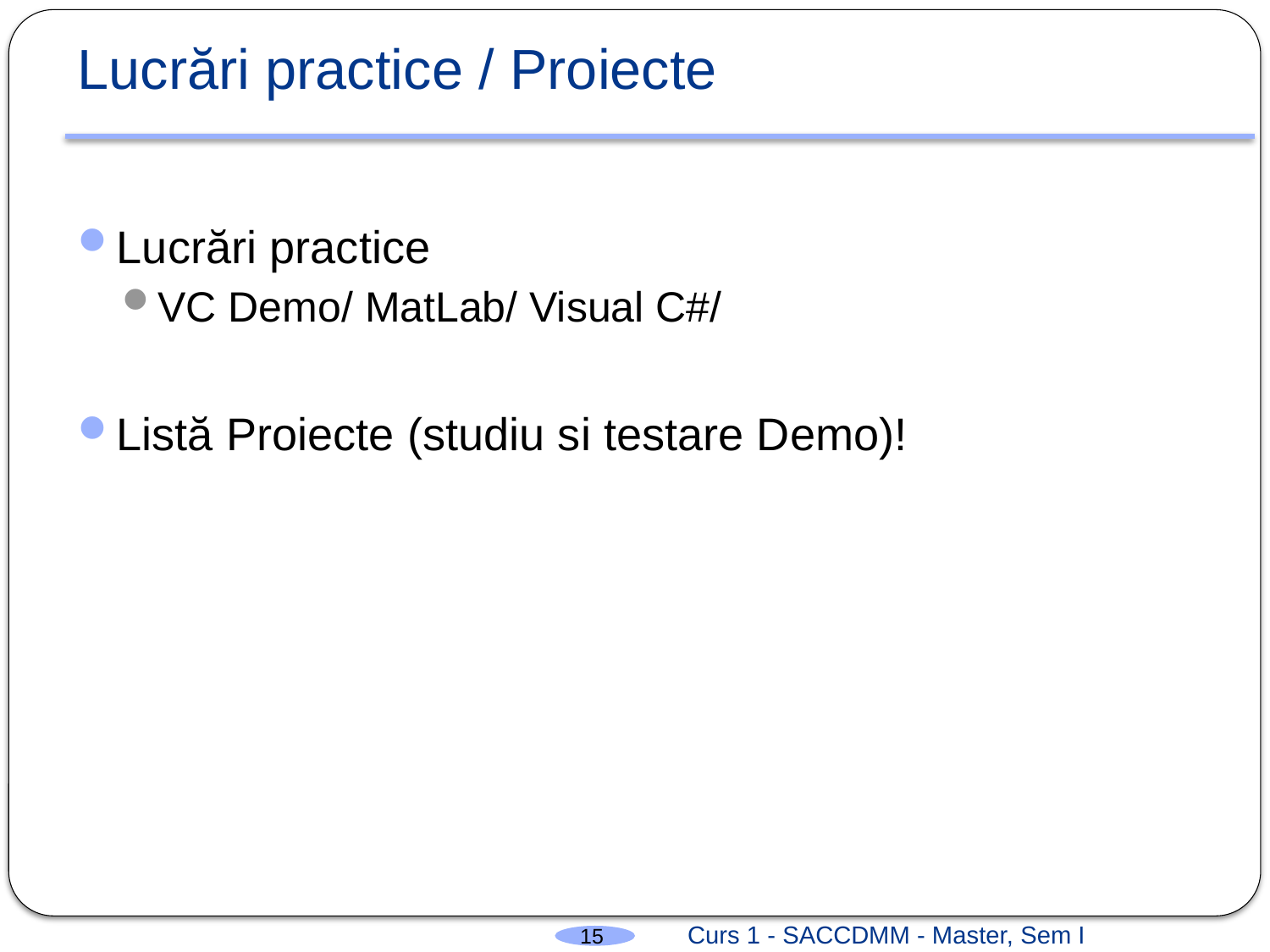

# Lucrări practice / Proiecte

Lucrări practice
VC Demo/ MatLab/ Visual C#/

Listă Proiecte (studiu si testare Demo)!
Curs 1 - SACCDMM - Master, Sem I
15